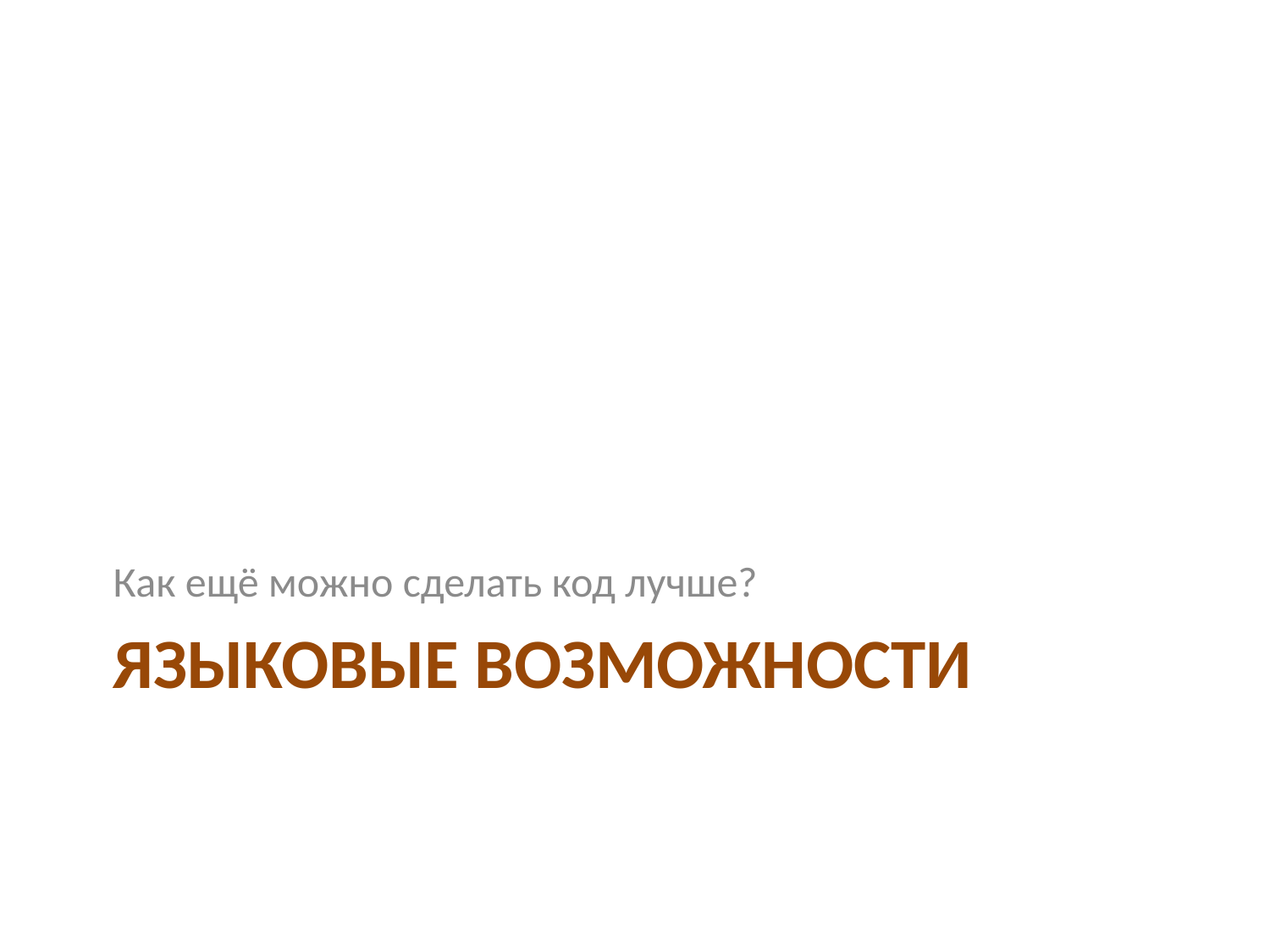

Как ещё можно сделать код лучше?
# Языковые возможности